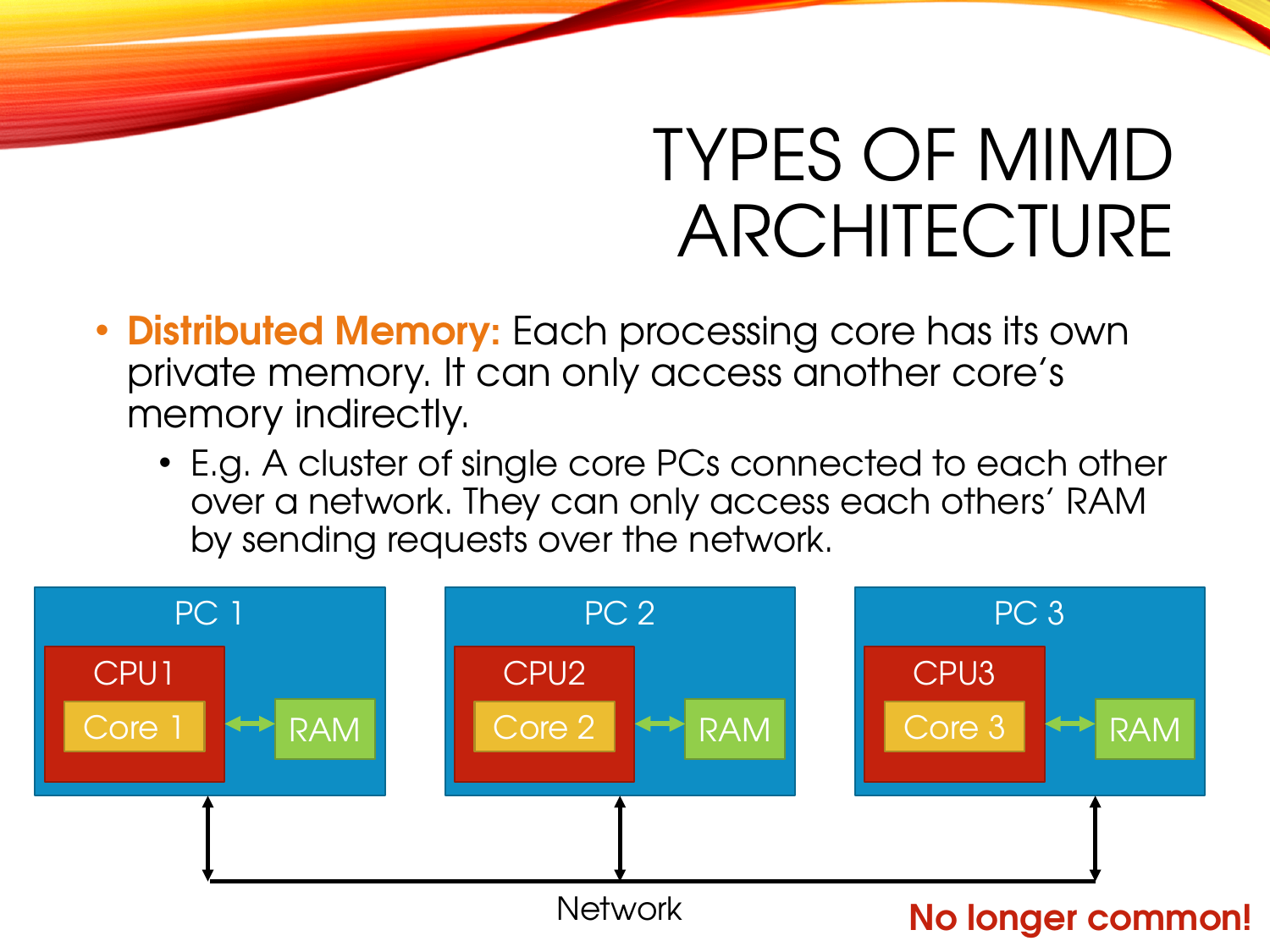

# Types of MIMD architecture
Distributed Memory: Each processing core has its own private memory. It can only access another core’s memory indirectly.
E.g. A cluster of single core PCs connected to each other over a network. They can only access each others’ RAM by sending requests over the network.

PC 2
CPU2
RAM
Core 2
PC 1
CPU1
RAM
Core 1
PC 3
CPU3
RAM
Core 3
Network
No longer common!